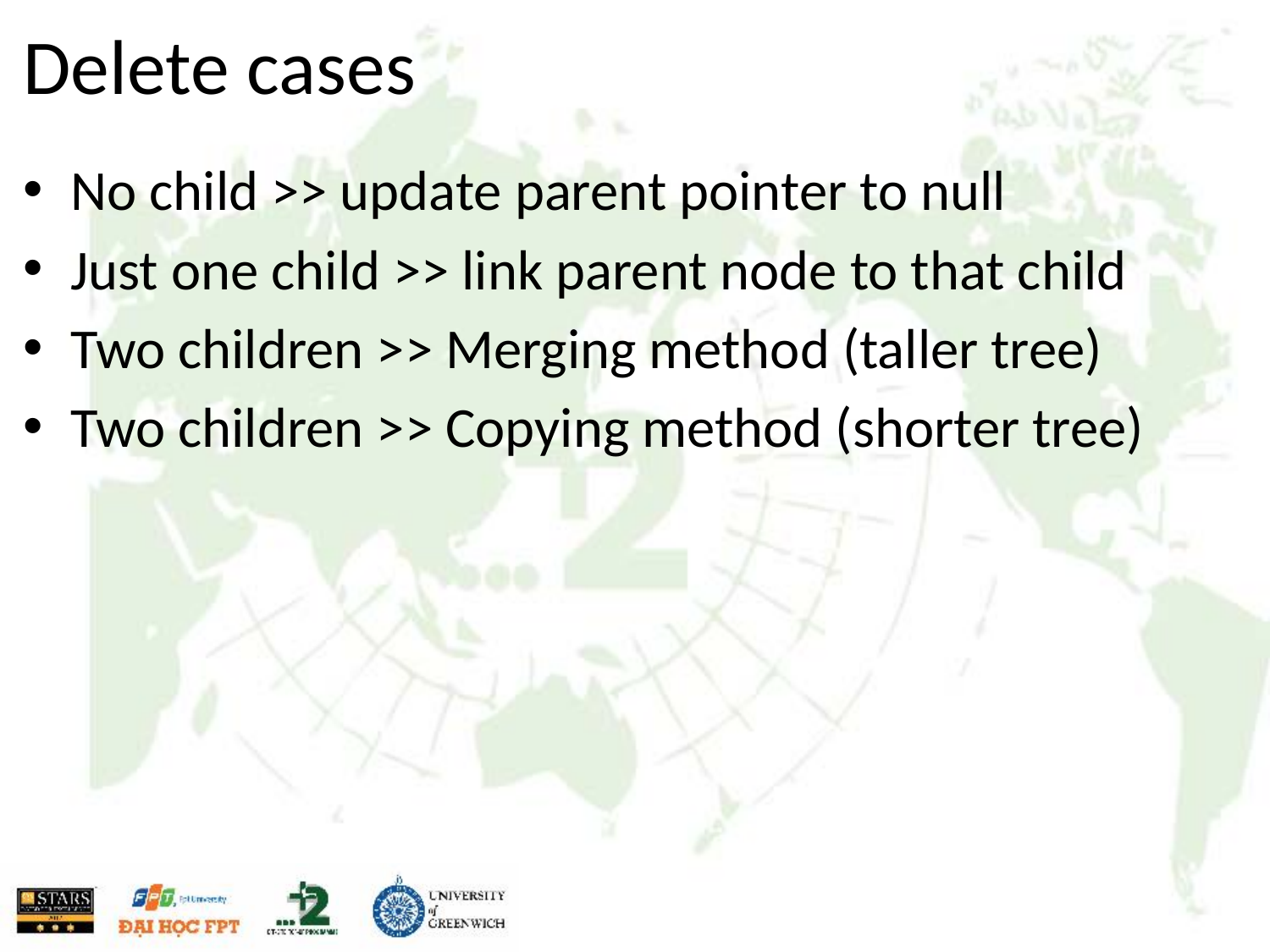

# Delete cases
No child >> update parent pointer to null
Just one child >> link parent node to that child
Two children >> Merging method (taller tree)
Two children >> Copying method (shorter tree)